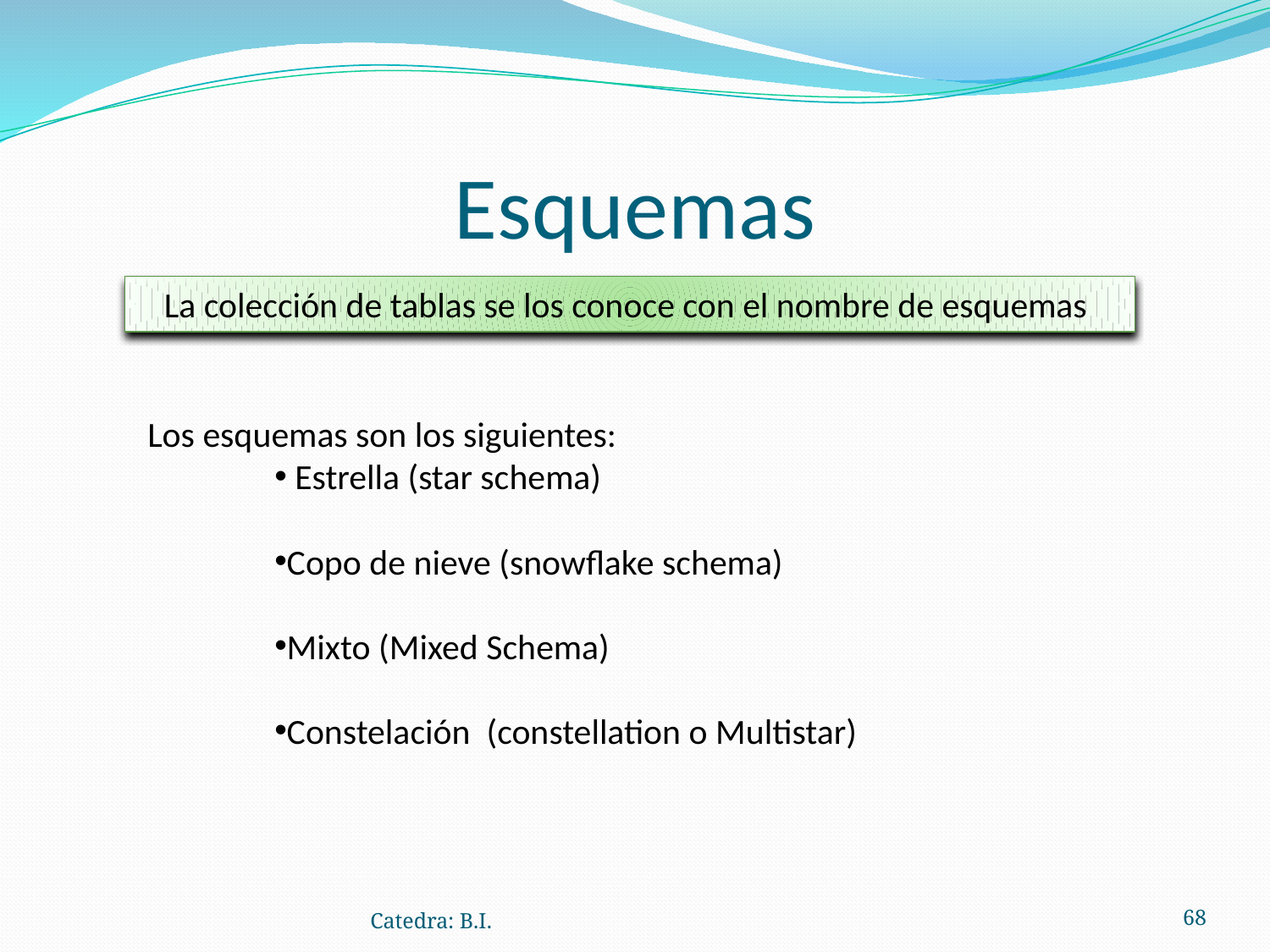

# Esquemas
La colección de tablas se los conoce con el nombre de esquemas
Los esquemas son los siguientes:
 Estrella (star schema)

Copo de nieve (snowflake schema)

Mixto (Mixed Schema)

Constelación  (constellation o Multistar)

Catedra: B.I.
68